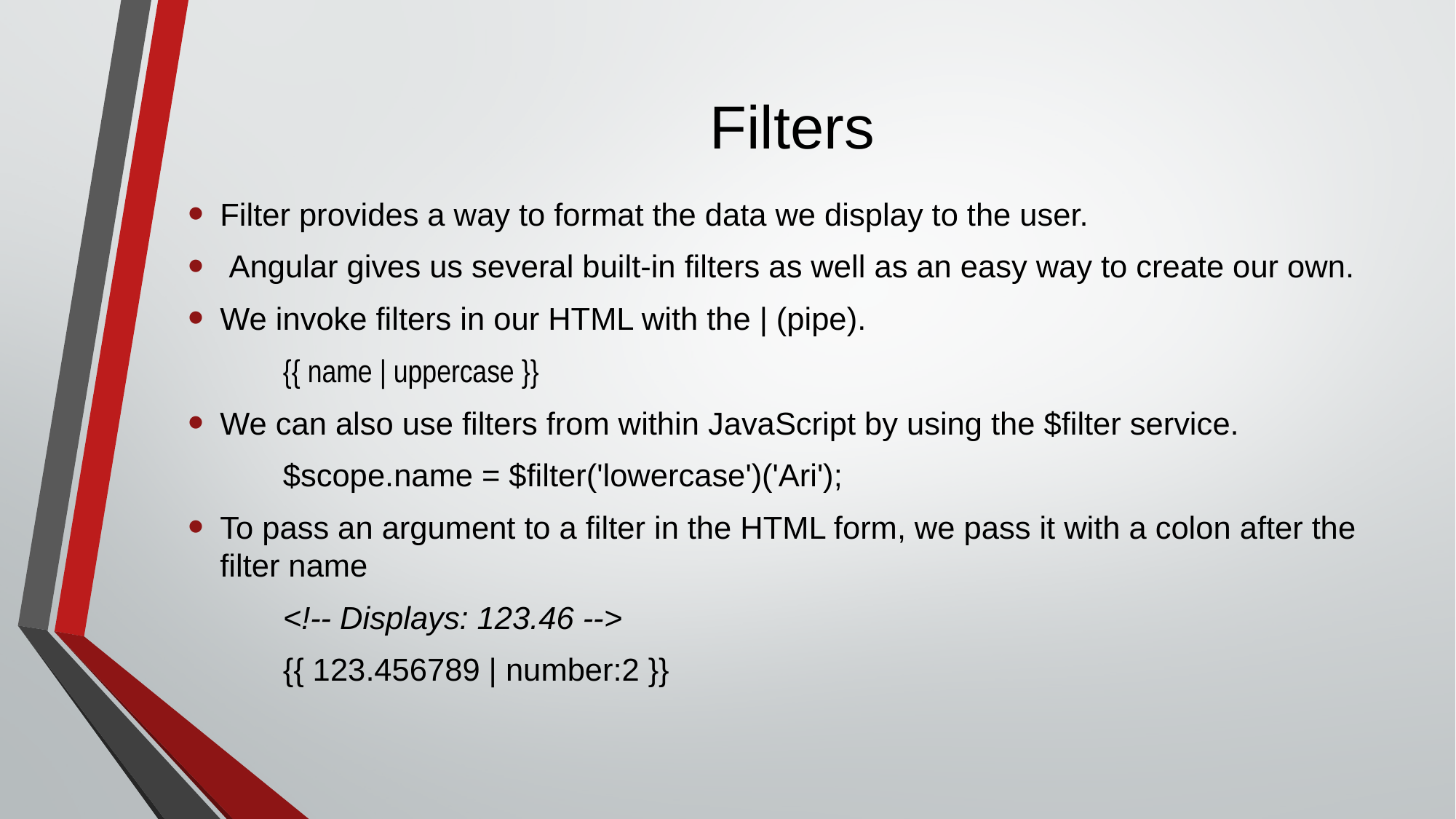

# Filters
Filter provides a way to format the data we display to the user.
 Angular gives us several built-in filters as well as an easy way to create our own.
We invoke filters in our HTML with the | (pipe).
		{{ name | uppercase }}
We can also use filters from within JavaScript by using the $filter service.
		$scope.name = $filter('lowercase')('Ari');
To pass an argument to a filter in the HTML form, we pass it with a colon after the filter name
		<!-- Displays: 123.46 -->
		{{ 123.456789 | number:2 }}